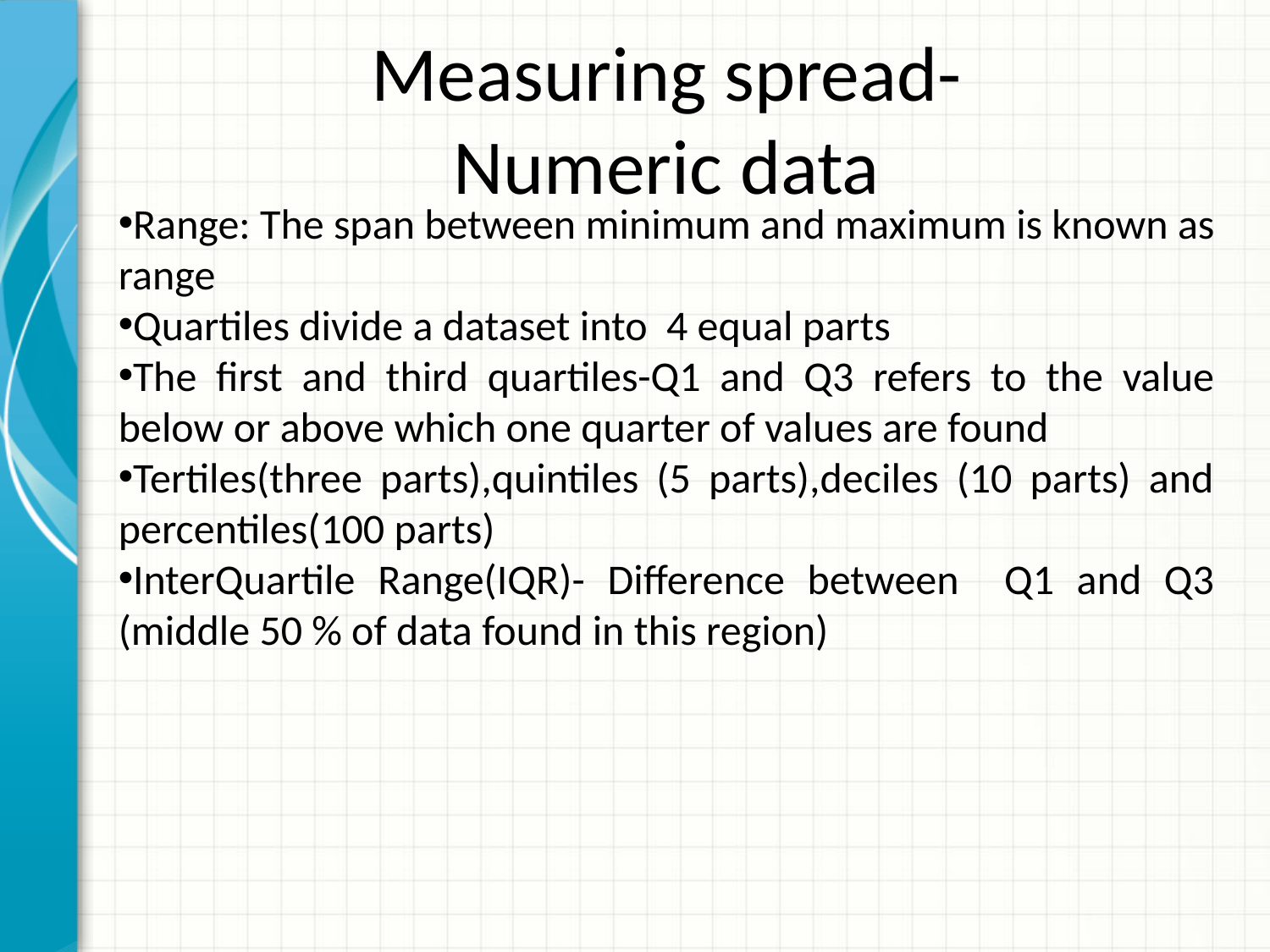

Measuring spread-
Numeric data
Range: The span between minimum and maximum is known as range
Quartiles divide a dataset into  4 equal parts
The first and third quartiles-Q1 and Q3 refers to the value below or above which one quarter of values are found
Tertiles(three parts),quintiles (5 parts),deciles (10 parts) and percentiles(100 parts)
InterQuartile Range(IQR)- Difference between  Q1 and Q3 (middle 50 % of data found in this region)